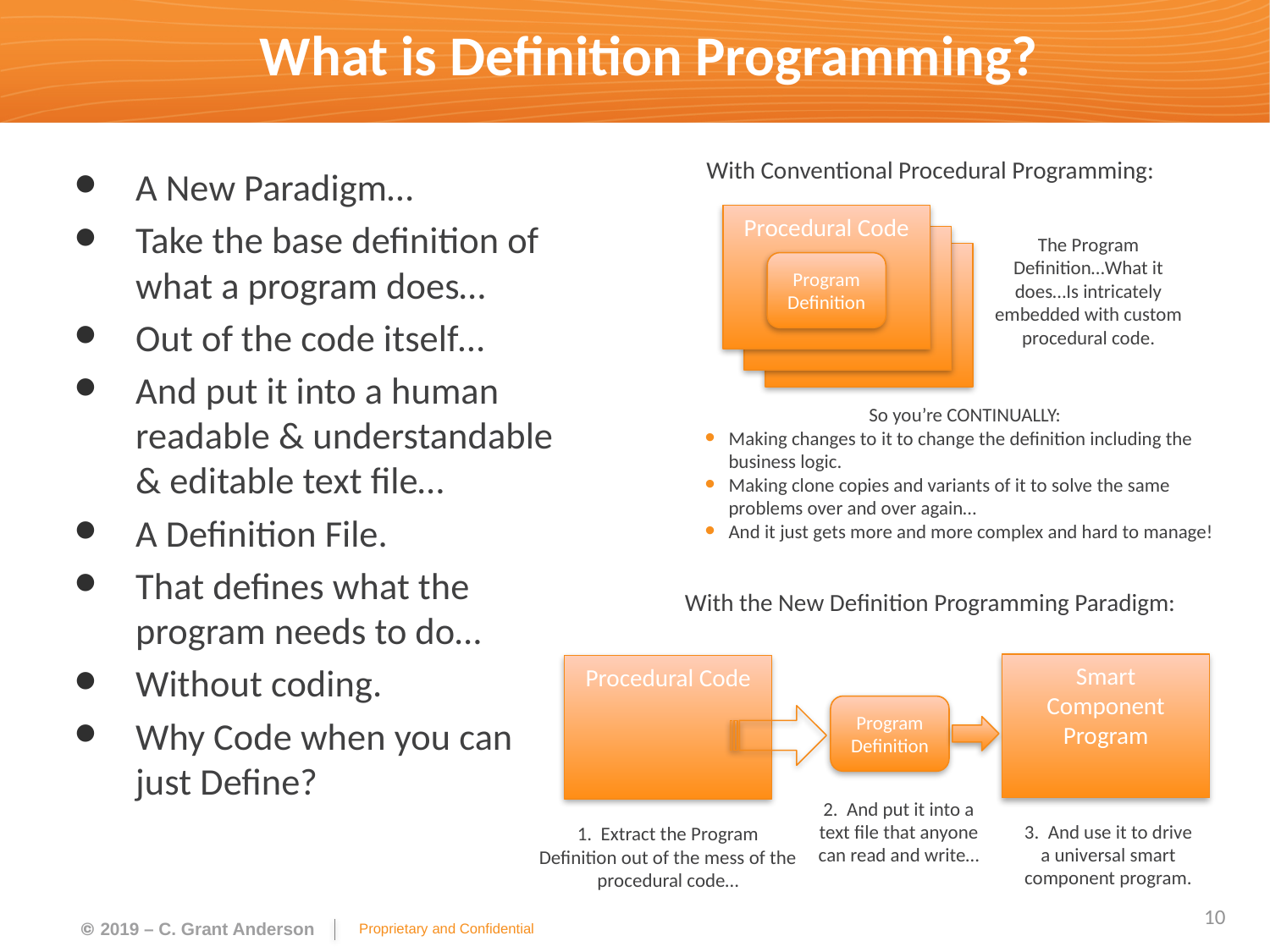

# What is Definition Programming?
With Conventional Procedural Programming:
A New Paradigm…
Take the base definition of what a program does…
Out of the code itself…
And put it into a human readable & understandable & editable text file…
A Definition File.
That defines what the program needs to do…
Without coding.
Why Code when you can just Define?

Procedural Code
The Program Definition…What it does…Is intricately embedded with custom procedural code.
Procedural Code
Procedural Code
Program
Definition
So you’re CONTINUALLY:
Making changes to it to change the definition including the business logic.
Making clone copies and variants of it to solve the same problems over and over again…
And it just gets more and more complex and hard to manage!

With the New Definition Programming Paradigm:
Smart Component
Program
Procedural Code
Program
Definition

2.  And put it into a text file that anyone can read and write…
3.  And use it to drive a universal smart component program.
1.  Extract the Program Definition out of the mess of the procedural code…
10